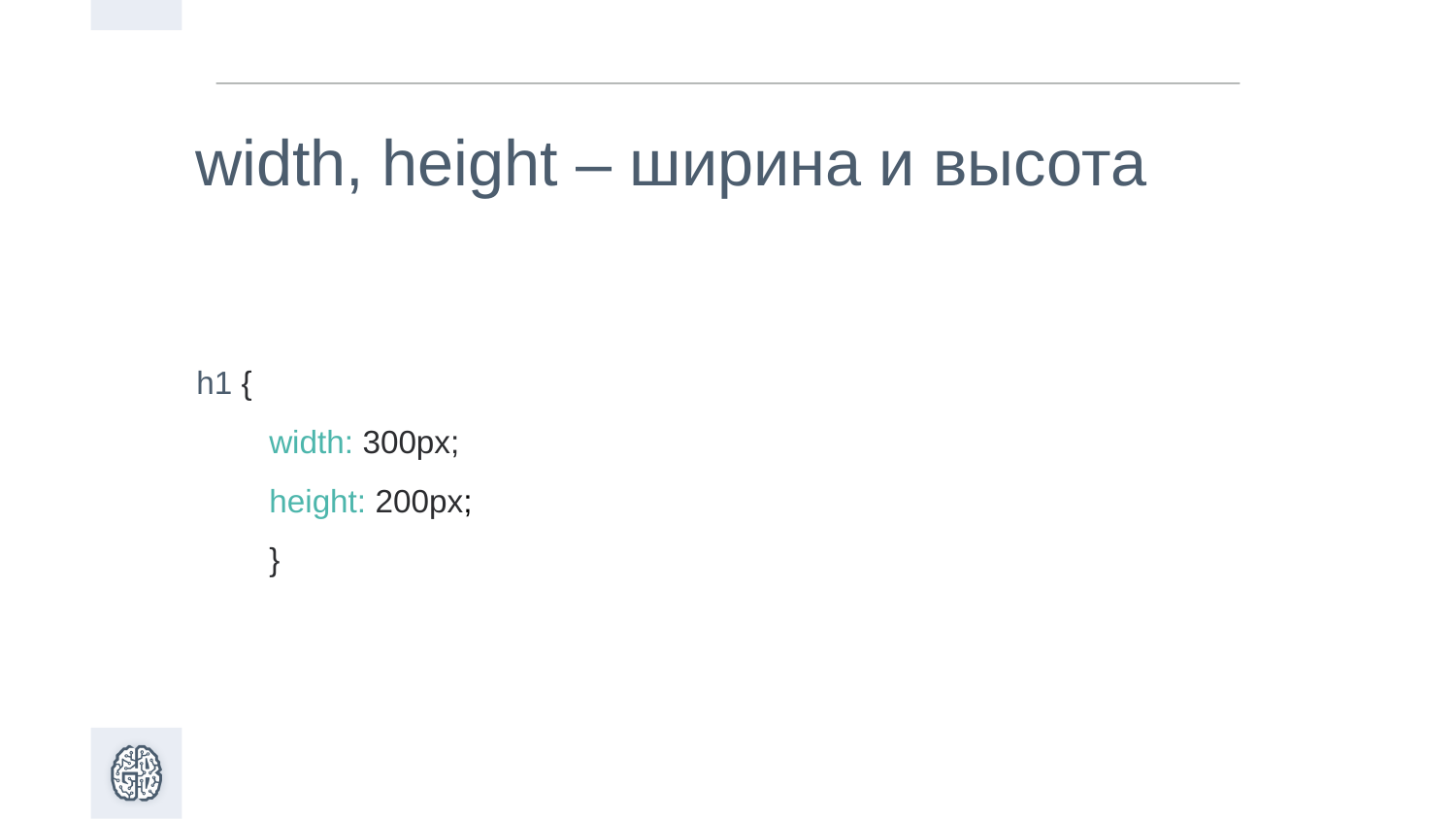

width, height – ширина и высота
h1 {
width: 300px;
height: 200px;
}